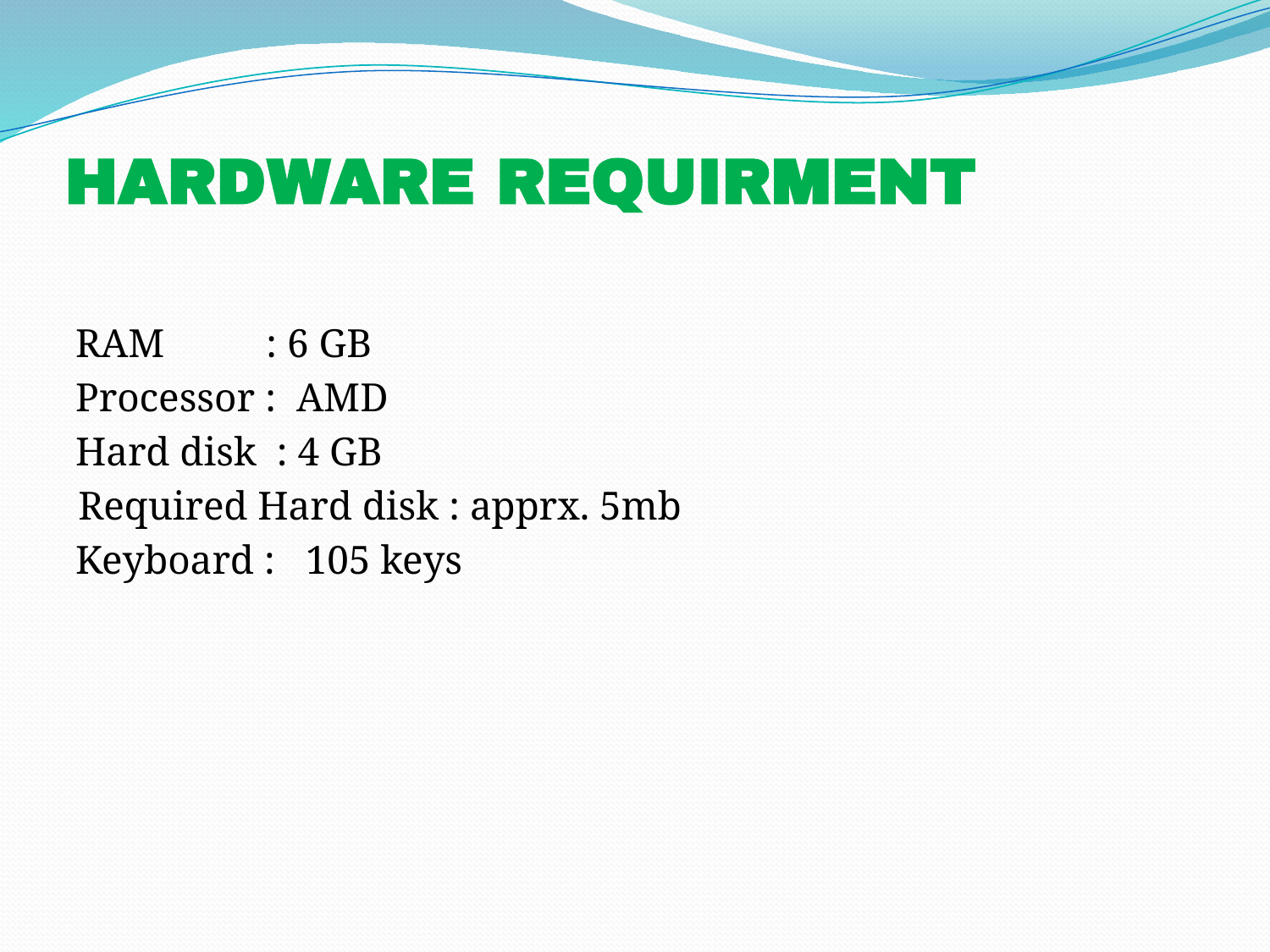

# HARDWARE REQUIRMENT
	RAM          : 6 GB
	Processor :  AMD
	Hard disk  : 4 GB
    Required Hard disk : apprx. 5mb
	Keyboard :   105 keys